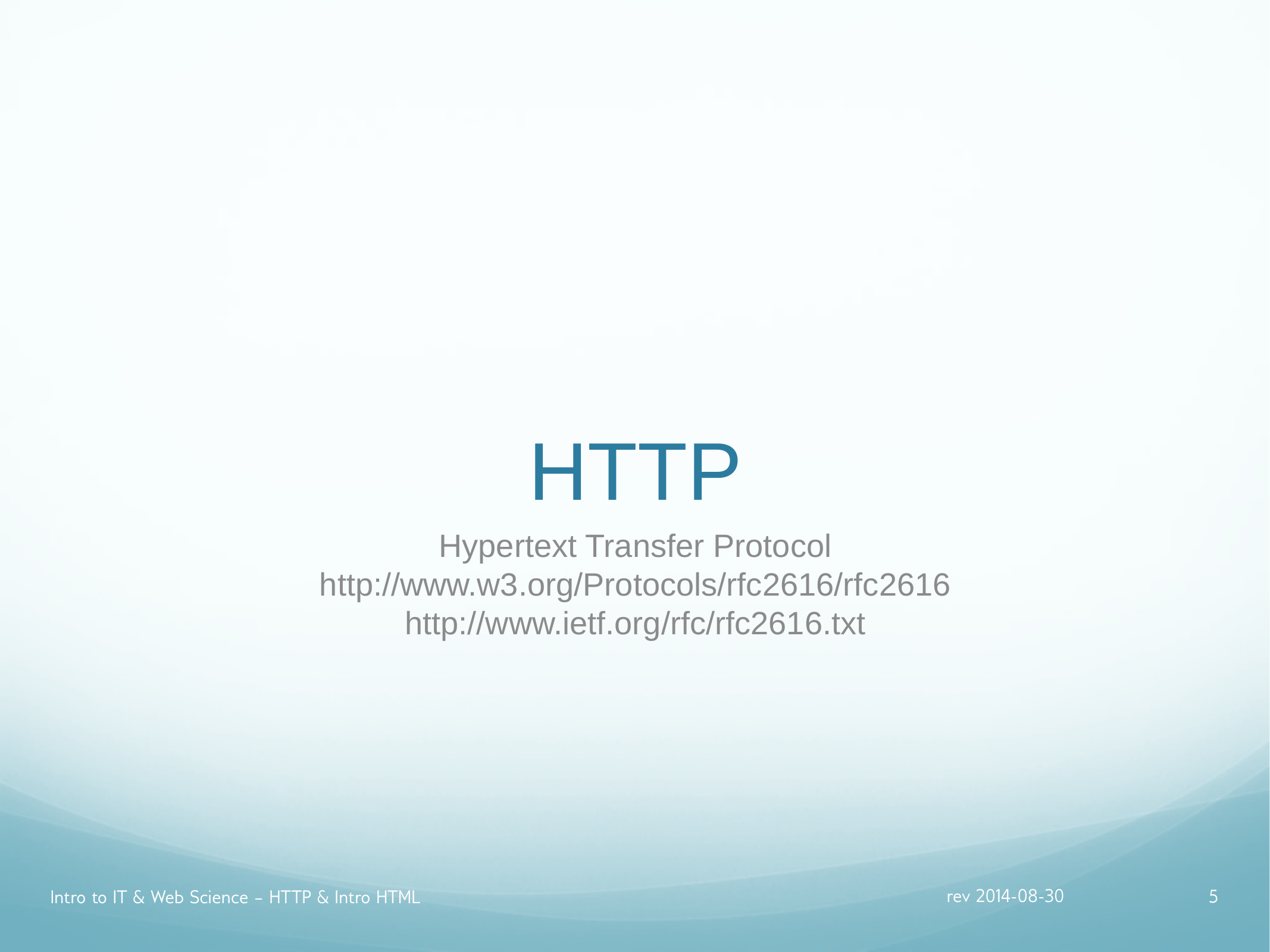

# HTTP
Hypertext Transfer Protocol
http://www.w3.org/Protocols/rfc2616/rfc2616
http://www.ietf.org/rfc/rfc2616.txt